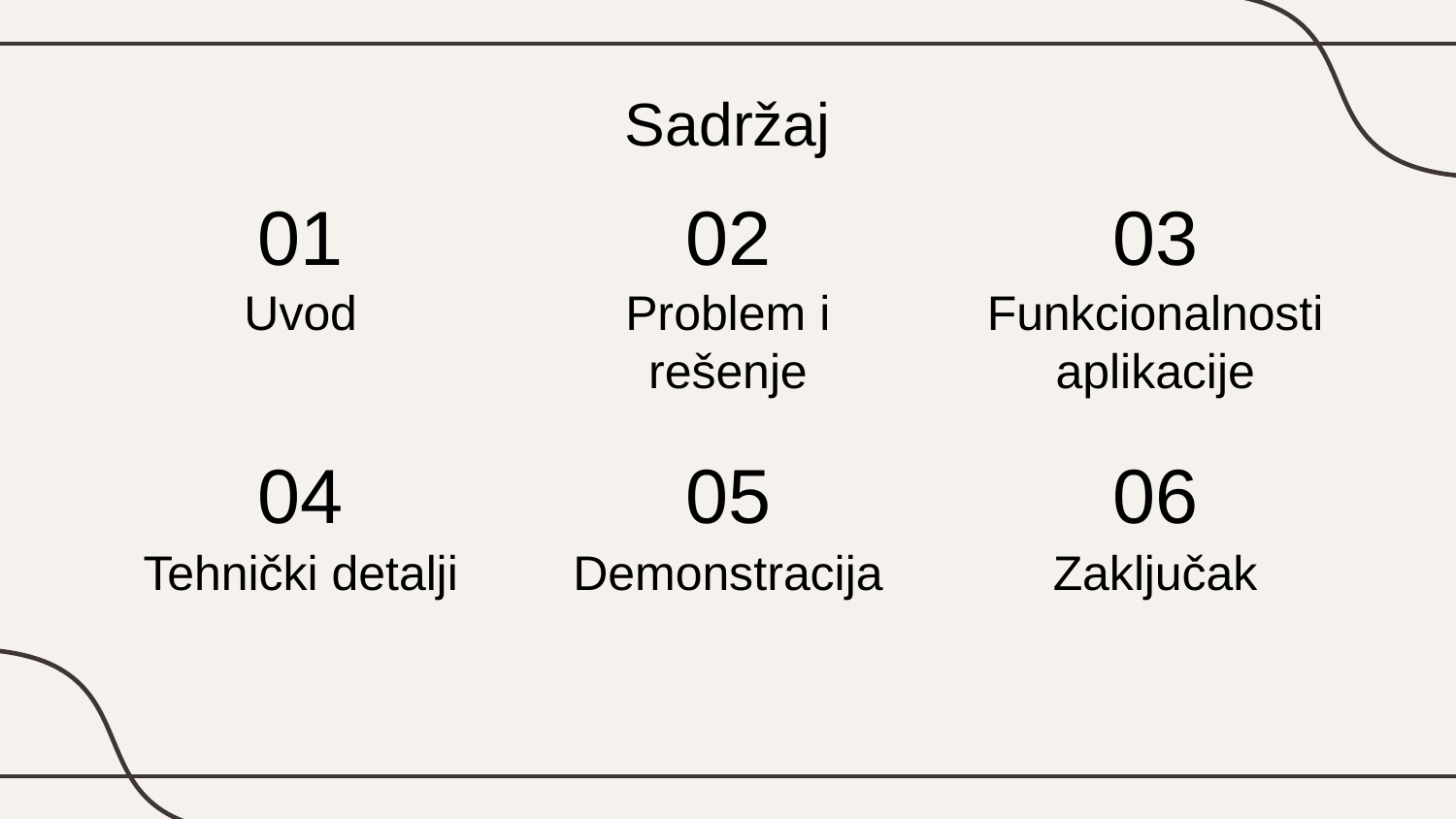

Sadržaj
01
02
03
# Uvod
Problem i rešenje
Funkcionalnosti aplikacije
04
05
06
Tehnički detalji
Demonstracija
Zaključak